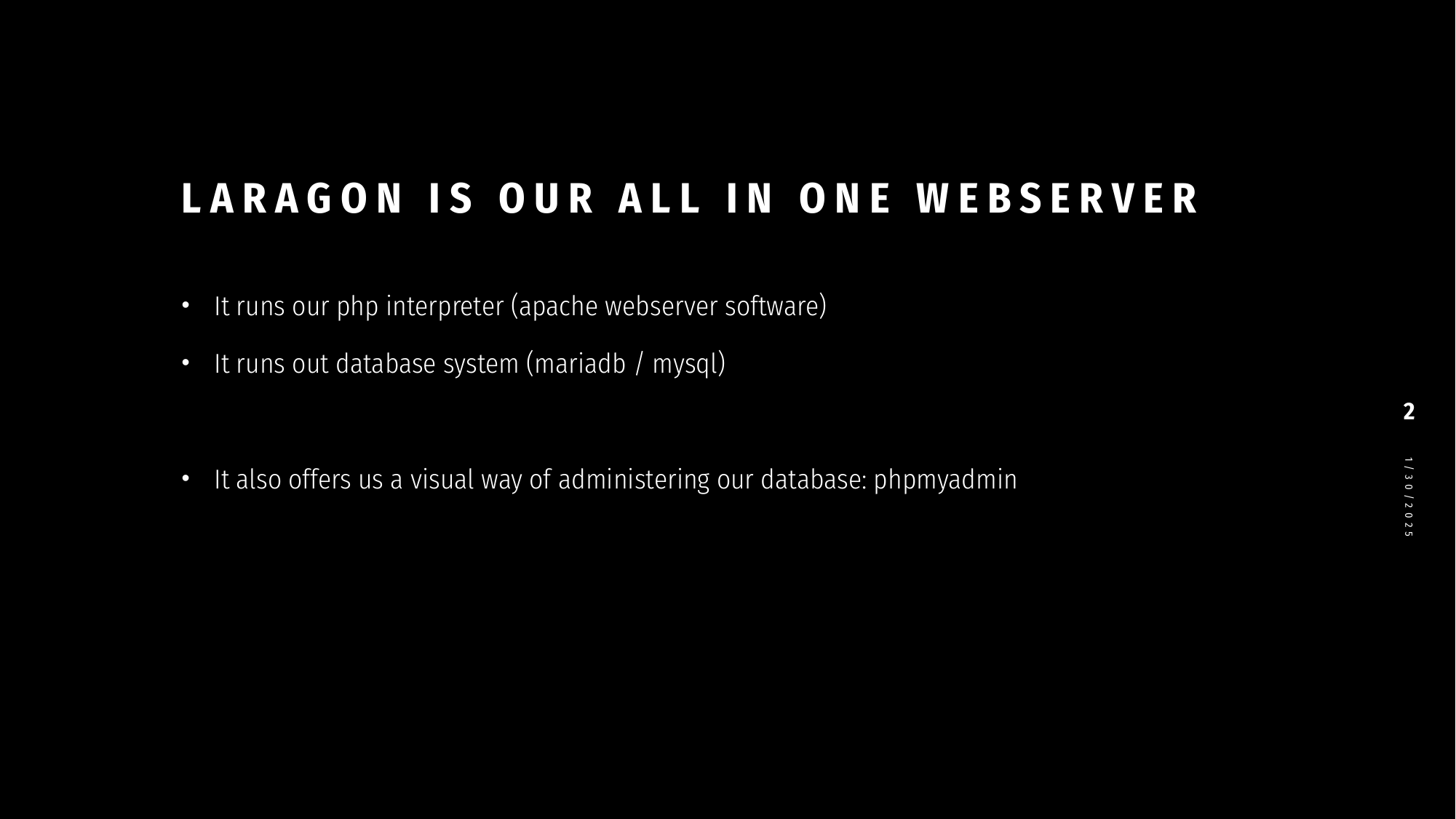

# Laragon is our all in one webserver

It runs our php interpreter (apache webserver software)
It runs out database system (mariadb / mysql)

It also offers us a visual way of administering our database: phpmyadmin
2
1/30/2025